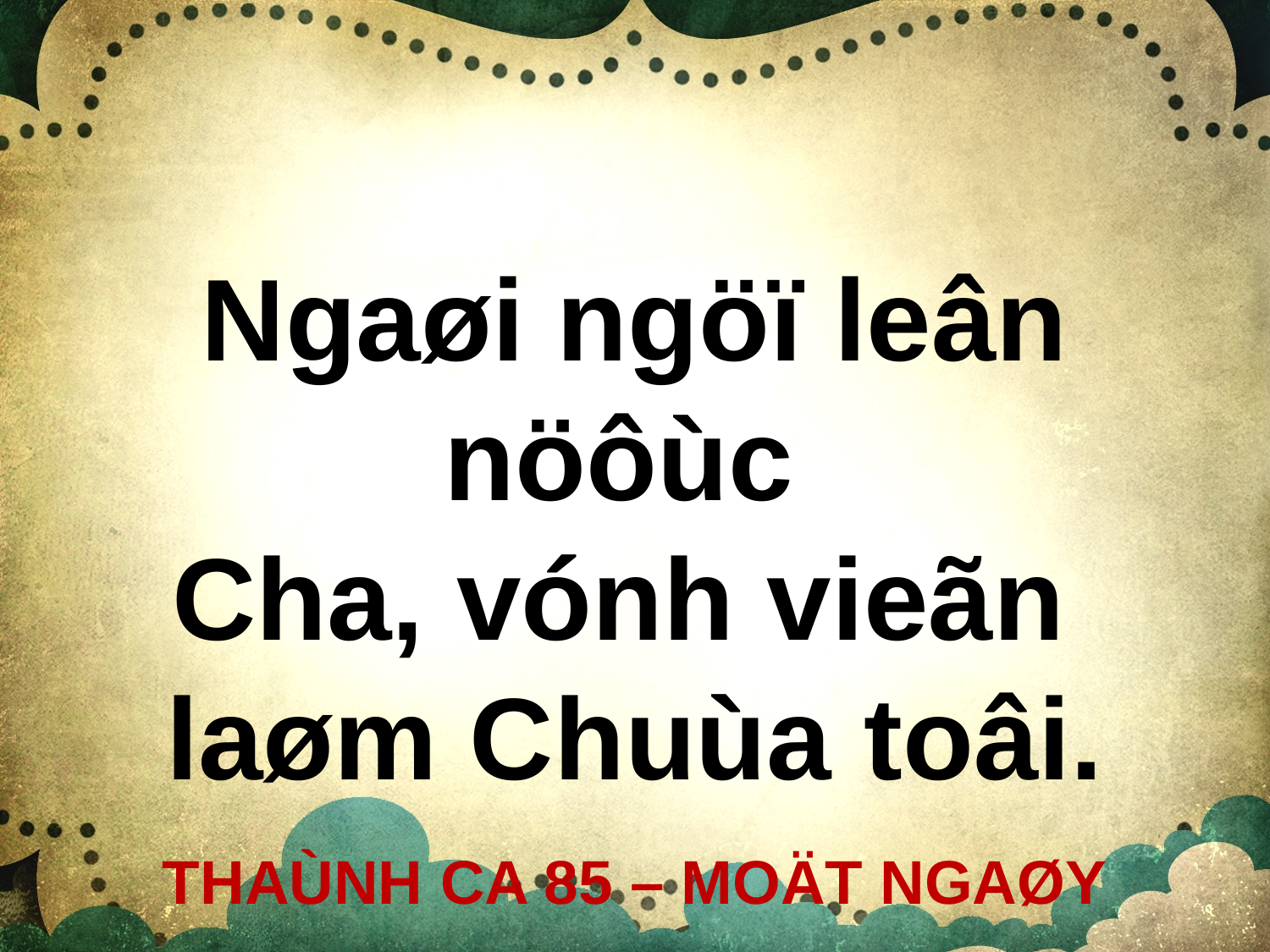

Ngaøi ngöï leân nöôùc
Cha, vónh vieãn
laøm Chuùa toâi.
THAÙNH CA 85 – MOÄT NGAØY